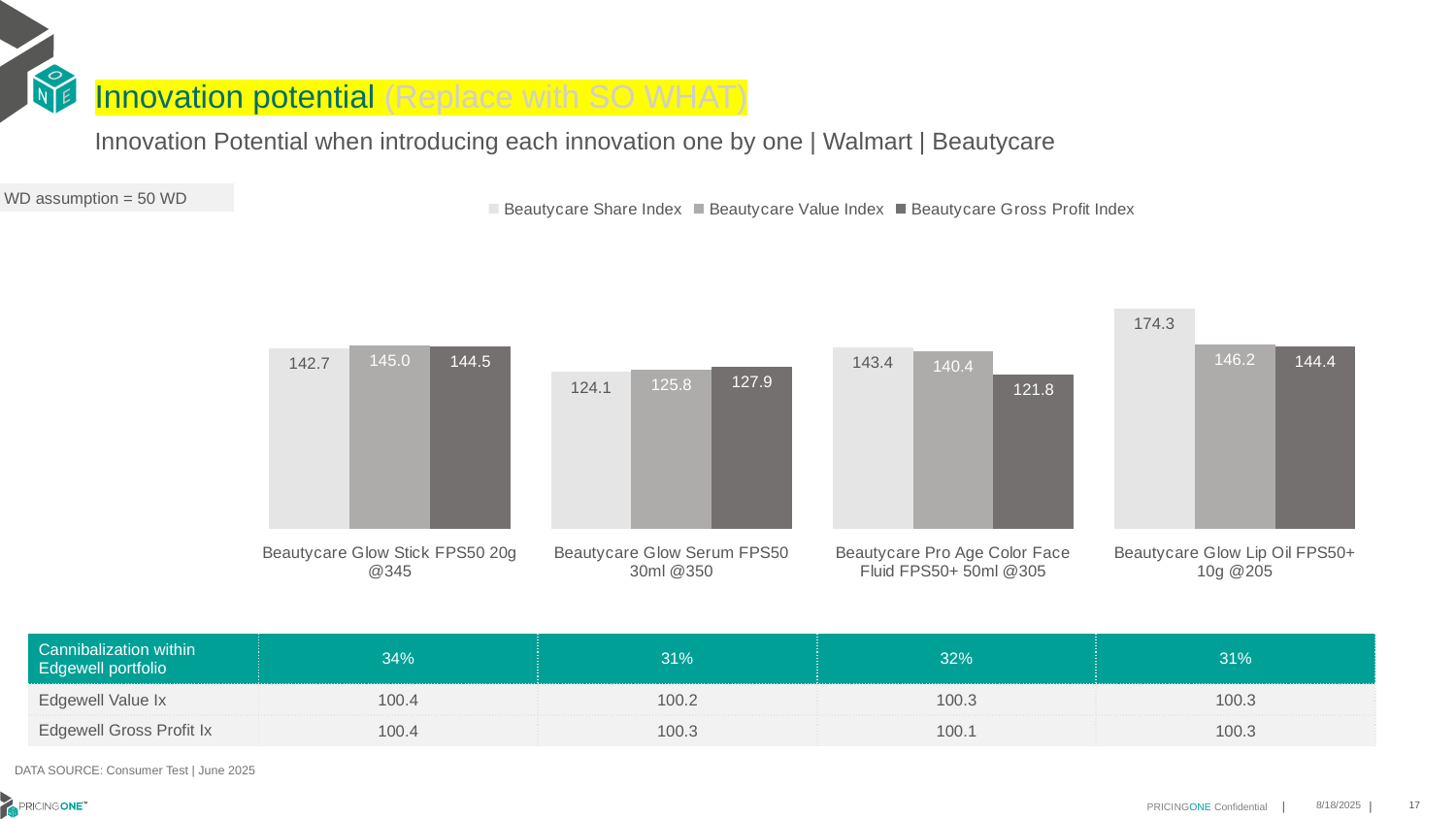

# Innovation potential (Replace with SO WHAT)
Innovation Potential when introducing each innovation one by one | Walmart | Beautycare
WD assumption = 50 WD

### Chart

| Category | Beautycare Share Index | Beautycare Value Index | Beautycare Gross Profit Index |
|---|---|---|---|
| Beautycare Glow Stick FPS50 20g @345 | 142.68083022486493 | 145.04228416364126 | 144.45674558288448 |
| Beautycare Glow Serum FPS50 30ml @350 | 124.1439186854498 | 125.8496061844195 | 127.91536947597497 |
| Beautycare Pro Age Color Face Fluid FPS50+ 50ml @305 | 143.43350326220238 | 140.42836488541403 | 121.79337218311784 |
| Beautycare Glow Lip Oil FPS50+ 10g @205 | 174.27100690390338 | 146.1858207016686 | 144.42132712374723 |
| Cannibalization within Edgewell portfolio | 34% | 31% | 32% | 31% |
| --- | --- | --- | --- | --- |
| Edgewell Value Ix | 100.4 | 100.2 | 100.3 | 100.3 |
| Edgewell Gross Profit Ix | 100.4 | 100.3 | 100.1 | 100.3 |
DATA SOURCE: Consumer Test | June 2025

8/18/2025
17